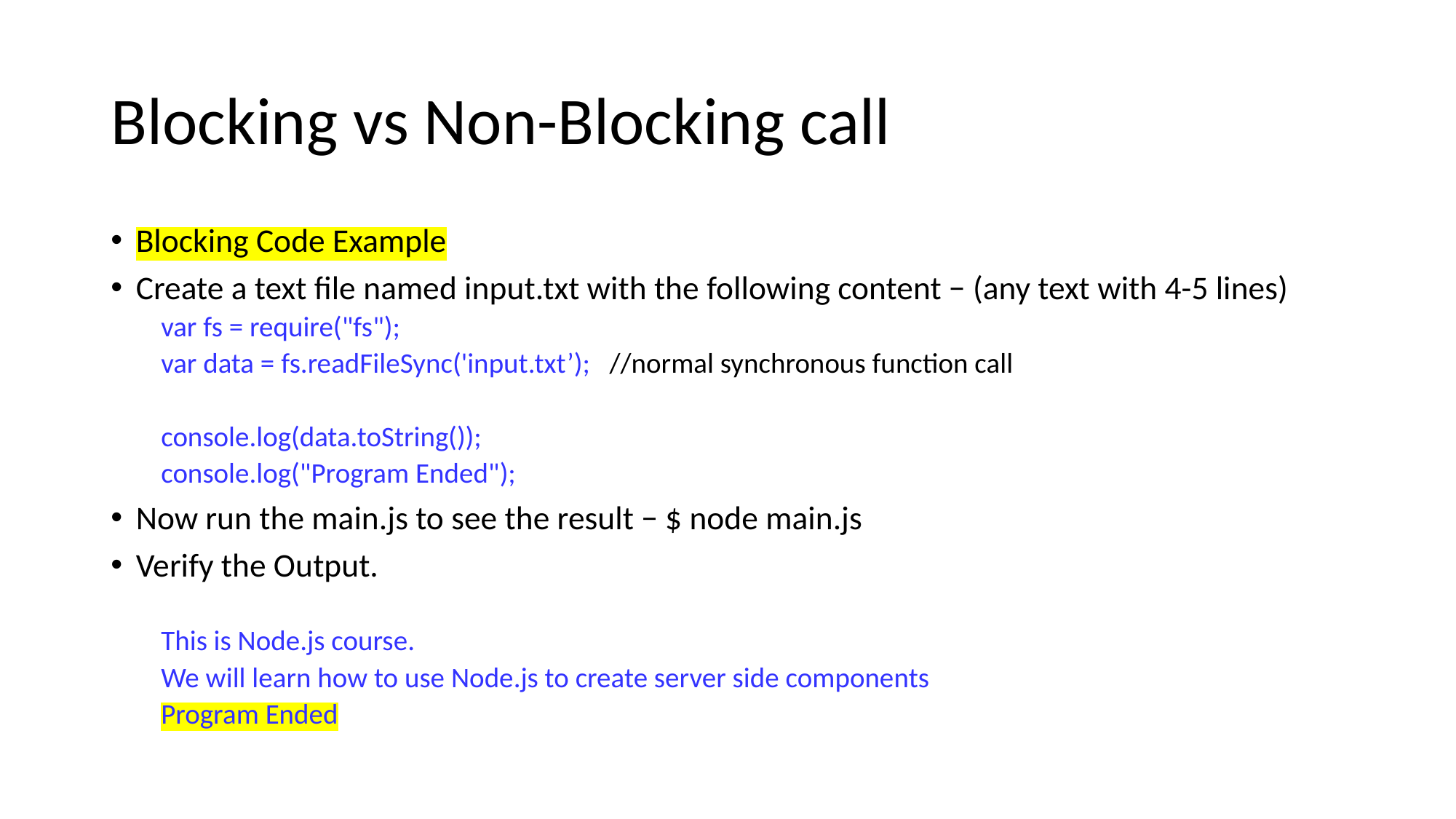

# Blocking vs Non-Blocking call
Blocking Code Example
Create a text file named input.txt with the following content − (any text with 4-5 lines)
var fs = require("fs");
var data = fs.readFileSync('input.txt’);   //normal synchronous function call

console.log(data.toString());
console.log("Program Ended");
Now run the main.js to see the result − $ node main.js
Verify the Output.

This is Node.js course.
We will learn how to use Node.js to create server side components
Program Ended